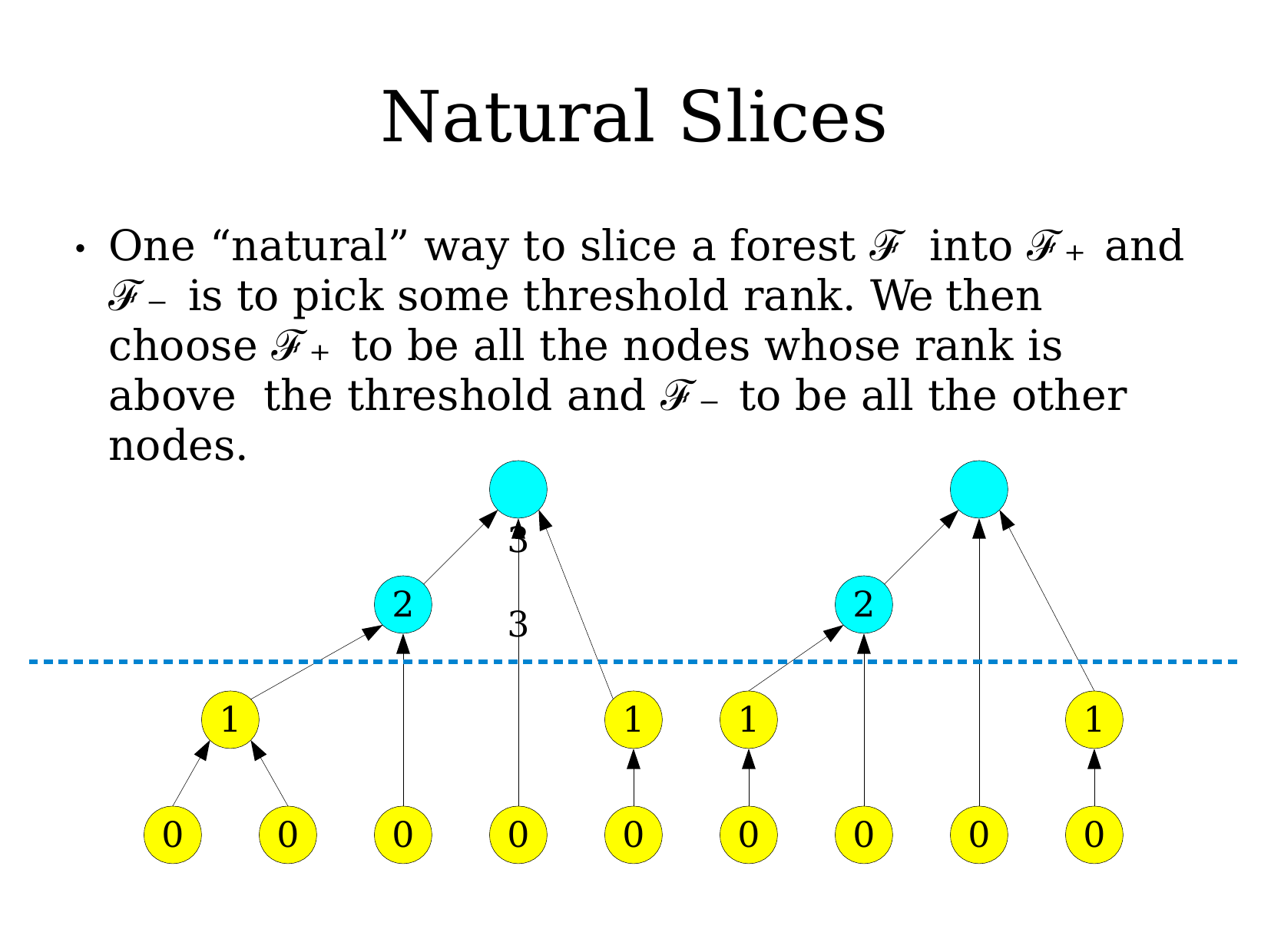

# Natural Slices
One “natural” way to slice a forest ℱ into ℱ₊ and  ℱ₋ is to pick some threshold rank. We then  choose ℱ₊ to be all the nodes whose rank is above  the threshold and ℱ₋ to be all the other nodes.

3	3
●

2
2

1
1
1
1

0
0
0
0
0
0
0
0
0